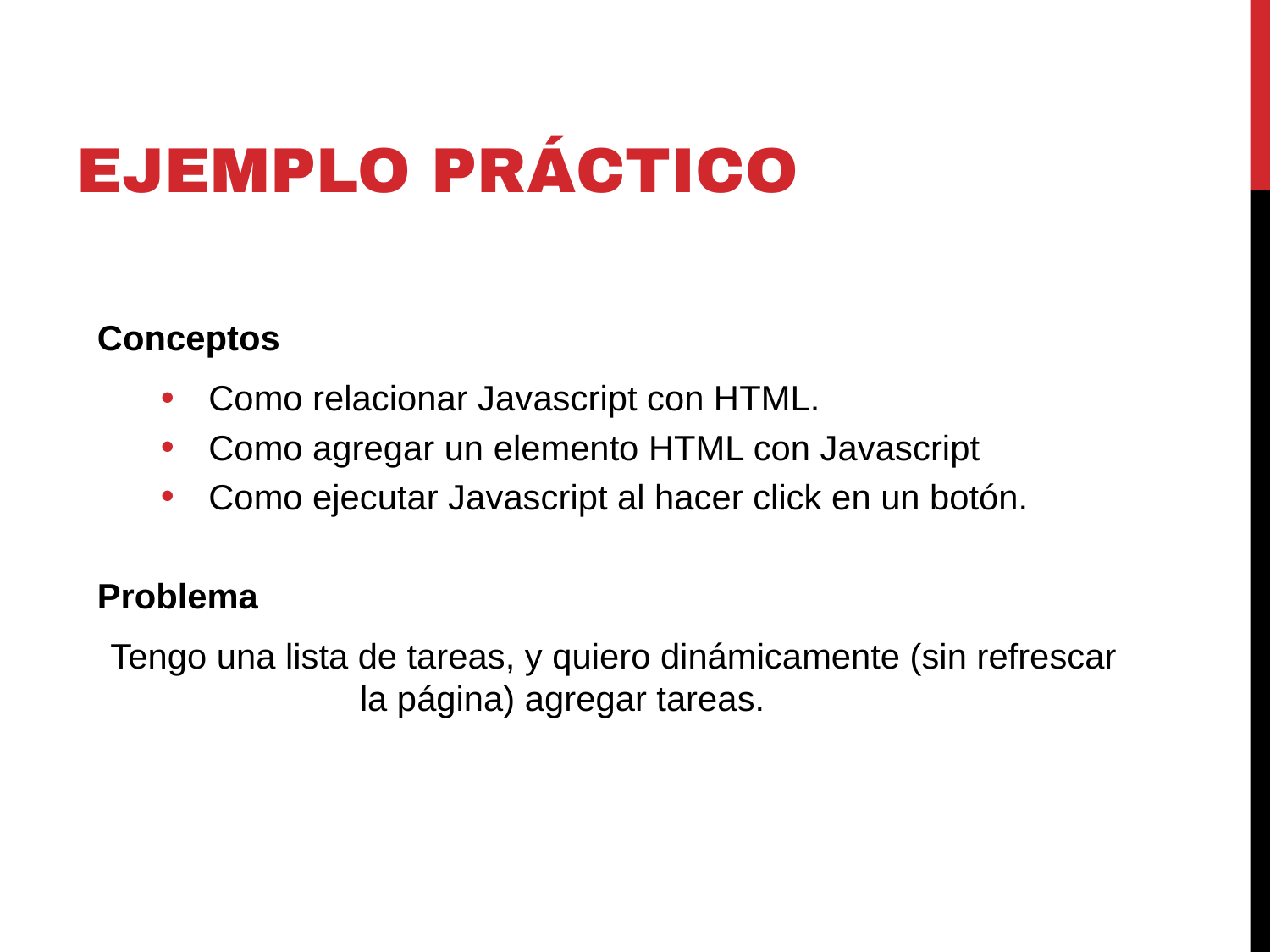

# Ejemplo práctico

Conceptos
Como relacionar Javascript con HTML.
Como agregar un elemento HTML con Javascript
Como ejecutar Javascript al hacer click en un botón.

Problema
Tengo una lista de tareas, y quiero dinámicamente (sin refrescar la página) agregar tareas.